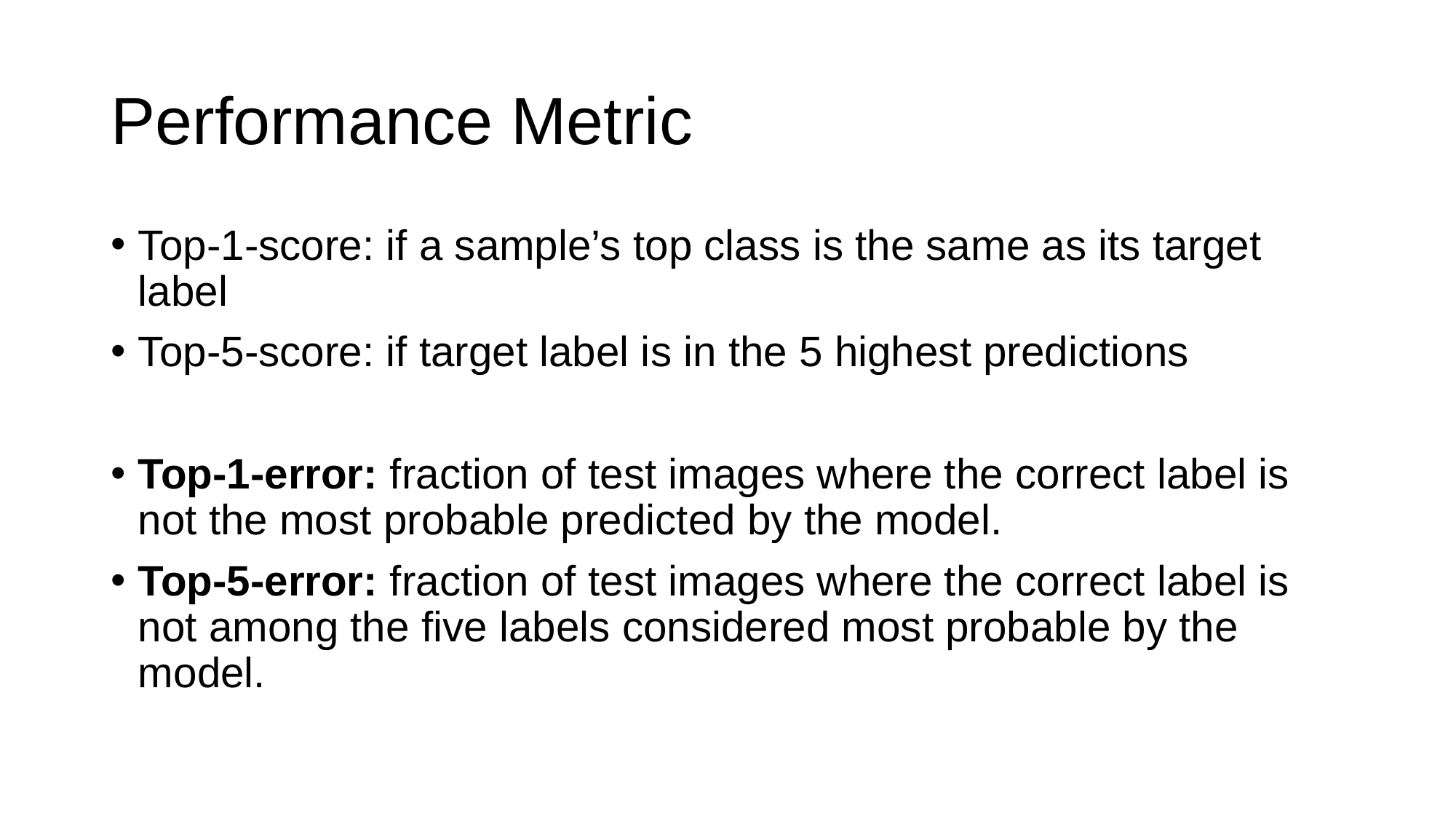

# Performance Metric
Top-1-score: if a sample’s top class is the same as its target label
Top-5-score: if target label is in the 5 highest predictions

Top-1-error: fraction of test images where the correct label is not the most probable predicted by the model.
Top-5-error: fraction of test images where the correct label is not among the five labels considered most probable by the model.